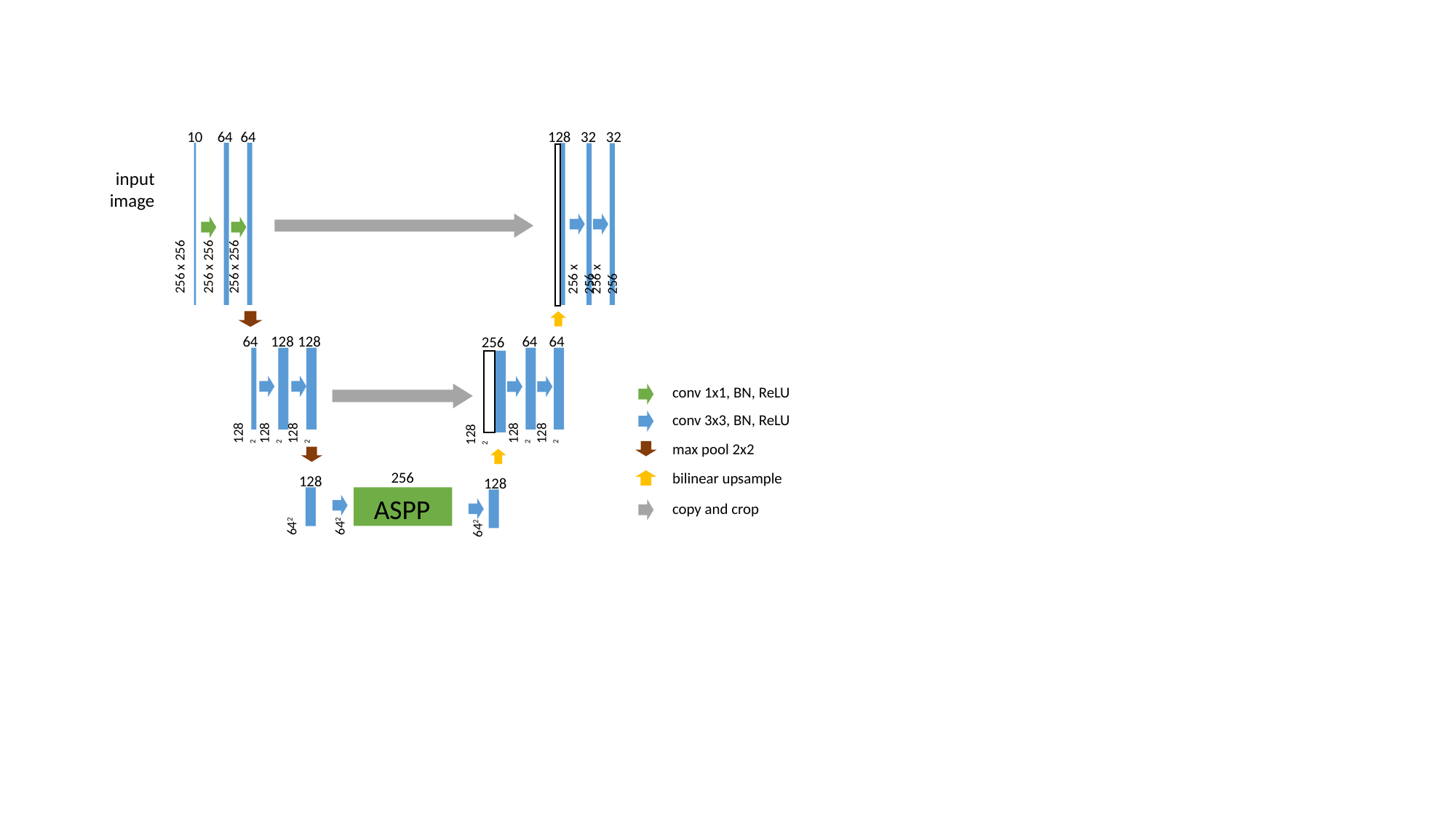

10

256 x 256
64

256 x 256
64

256 x 256

input
image
128
32

256 x 256
32

256 x 256

64

1282
128

1282
128

1282

64

1282
64

1282

1282
256

256

642
128

642

642
128
conv 1x1, BN, ReLU

conv 3x3, BN, ReLU

max pool 2x2

bilinear upsample

copy and crop

ASPP